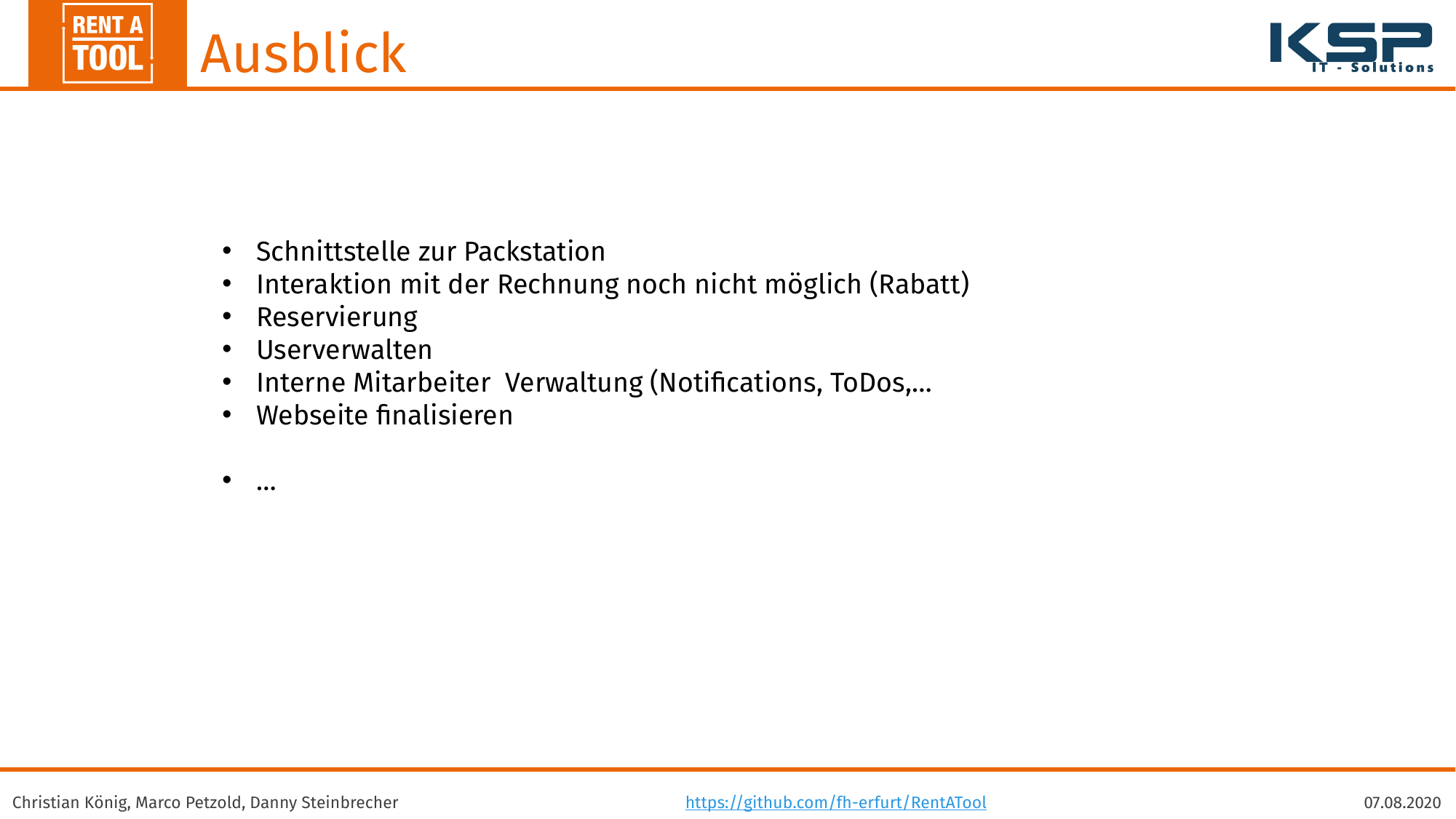

Ausblick
Schnittstelle zur Packstation
Interaktion mit der Rechnung noch nicht möglich (Rabatt)
Reservierung
Userverwalten
Interne Mitarbeiter  Verwaltung (Notifications, ToDos,…
Webseite finalisieren

…